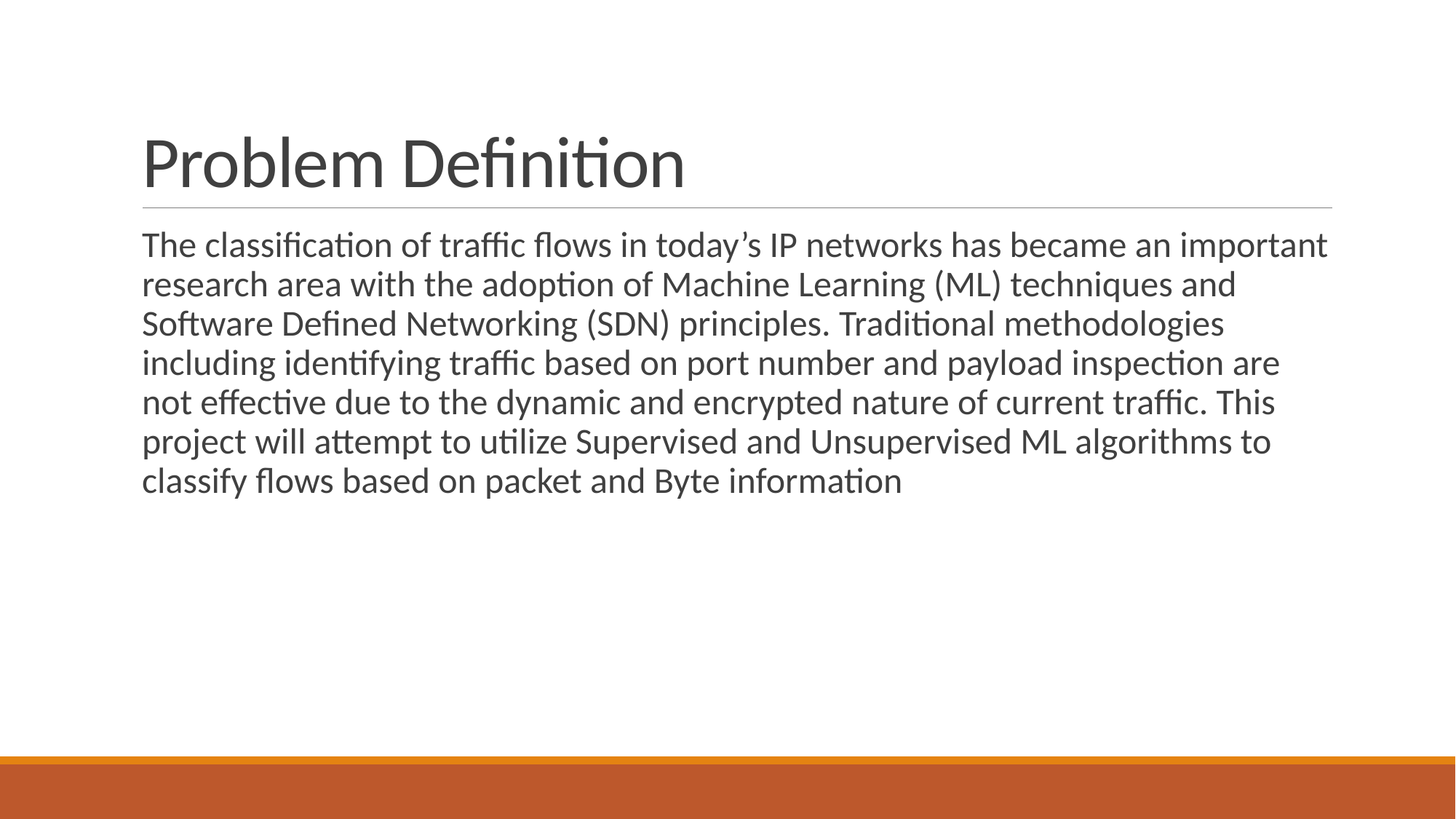

# Problem Definition
The classification of traffic flows in today’s IP networks has became an important research area with the adoption of Machine Learning (ML) techniques and Software Defined Networking (SDN) principles. Traditional methodologies including identifying traffic based on port number and payload inspection are not effective due to the dynamic and encrypted nature of current traffic. This project will attempt to utilize Supervised and Unsupervised ML algorithms to classify flows based on packet and Byte information